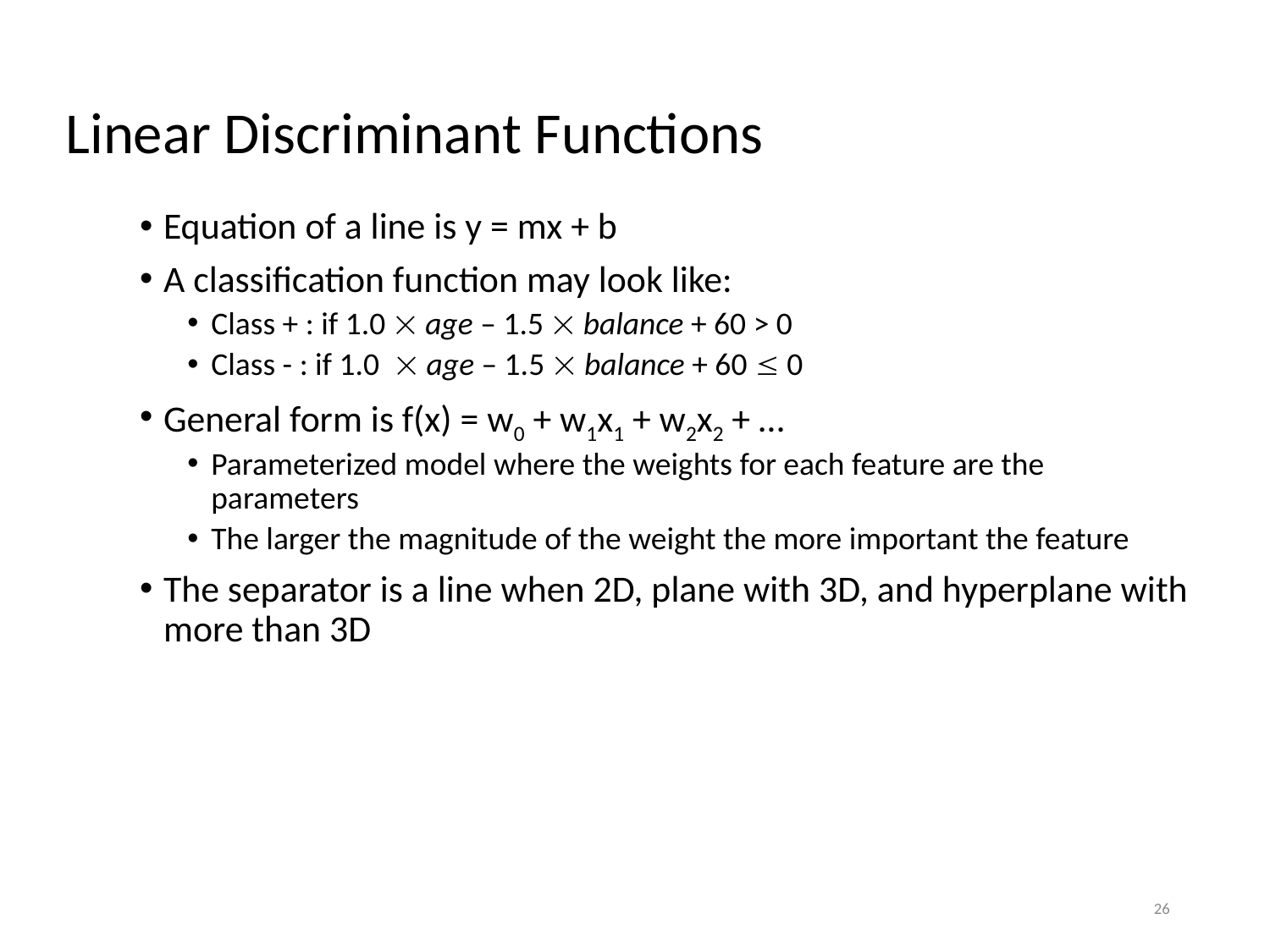

# Linear Discriminant Functions
Equation of a line is y = mx + b
A classification function may look like:
Class + : if 1.0 × age – 1.5 × balance + 60 > 0
Class - : if 1.0  × age – 1.5 × balance + 60 ≤ 0
General form is f(x) = w0 + w1x1 + w2x2 + …
Parameterized model where the weights for each feature are the parameters
The larger the magnitude of the weight the more important the feature
The separator is a line when 2D, plane with 3D, and hyperplane with more than 3D
26